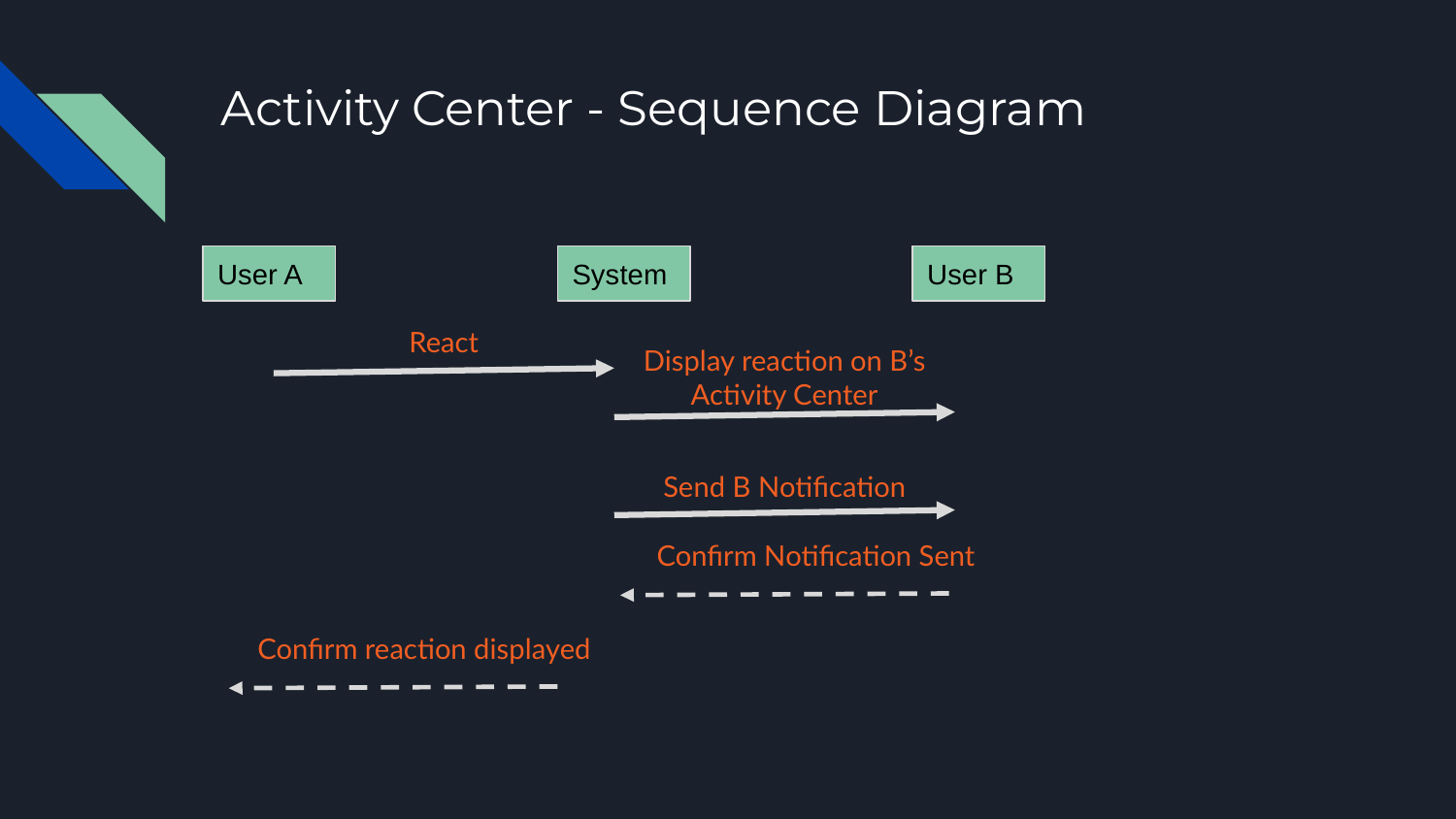

# Activity Center - Sequence Diagram
User A
System
User B
React
Display reaction on B’s Activity Center
Send B Notification
Confirm Notification Sent
Confirm reaction displayed